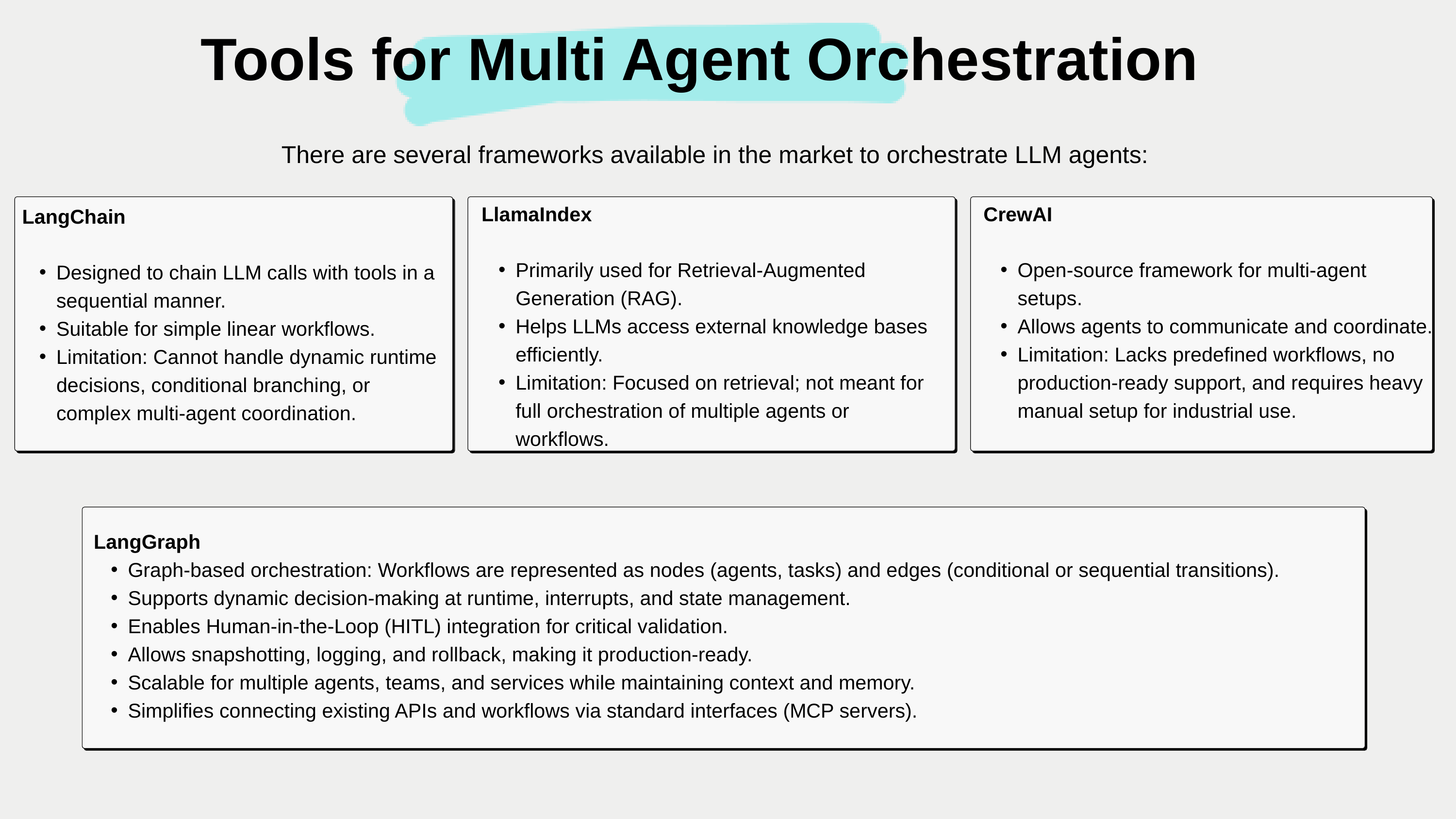

Tools for Multi Agent Orchestration
There are several frameworks available in the market to orchestrate LLM agents:

LlamaIndex

Primarily used for Retrieval-Augmented Generation (RAG).
Helps LLMs access external knowledge bases efficiently.
Limitation: Focused on retrieval; not meant for full orchestration of multiple agents or workflows.

CrewAI

Open-source framework for multi-agent setups.
Allows agents to communicate and coordinate.
Limitation: Lacks predefined workflows, no production-ready support, and requires heavy manual setup for industrial use.

LangChain

Designed to chain LLM calls with tools in a sequential manner.
Suitable for simple linear workflows.
Limitation: Cannot handle dynamic runtime decisions, conditional branching, or complex multi-agent coordination.

LangGraph
Graph-based orchestration: Workflows are represented as nodes (agents, tasks) and edges (conditional or sequential transitions).
Supports dynamic decision-making at runtime, interrupts, and state management.
Enables Human-in-the-Loop (HITL) integration for critical validation.
Allows snapshotting, logging, and rollback, making it production-ready.
Scalable for multiple agents, teams, and services while maintaining context and memory.
Simplifies connecting existing APIs and workflows via standard interfaces (MCP servers).